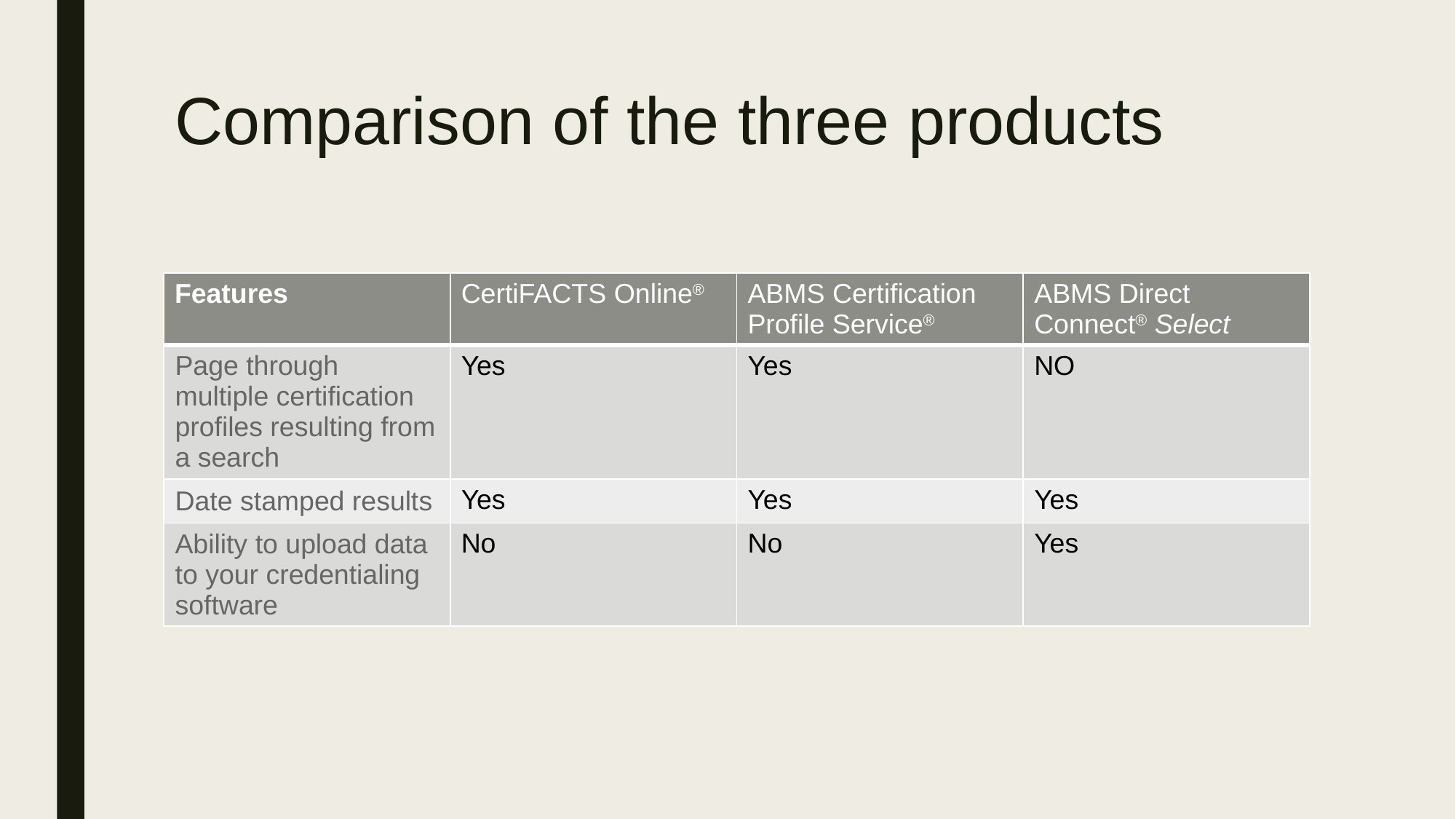

# Comparison of the three products
| Features | CertiFACTS Online® | ABMS Certification Profile Service® | ABMS Direct Connect® Select |
| --- | --- | --- | --- |
| Page through multiple certification profiles resulting from a search | Yes | Yes | NO |
| Date stamped results | Yes | Yes | Yes |
| Ability to upload data to your credentialing software | No | No | Yes |